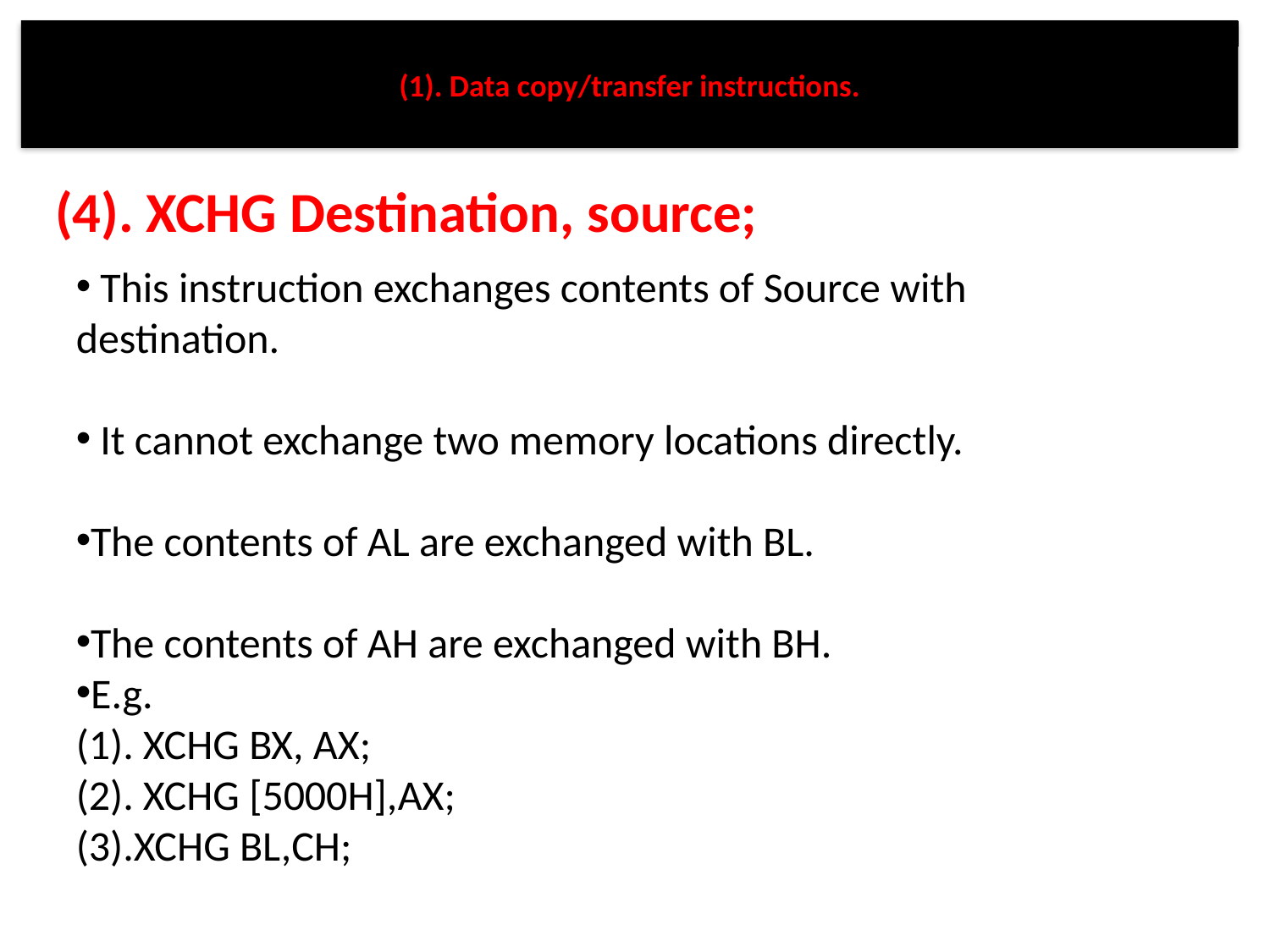

# (1). Data copy/transfer instructions.
(4). XCHG Destination, source;
 This instruction exchanges contents of Source with     destination.

 It cannot exchange two memory locations directly.

The contents of AL are exchanged with BL.

The contents of AH are exchanged with BH.
E.g.
(1). XCHG BX, AX;
(2). XCHG [5000H],AX;
(3).XCHG BL,CH;